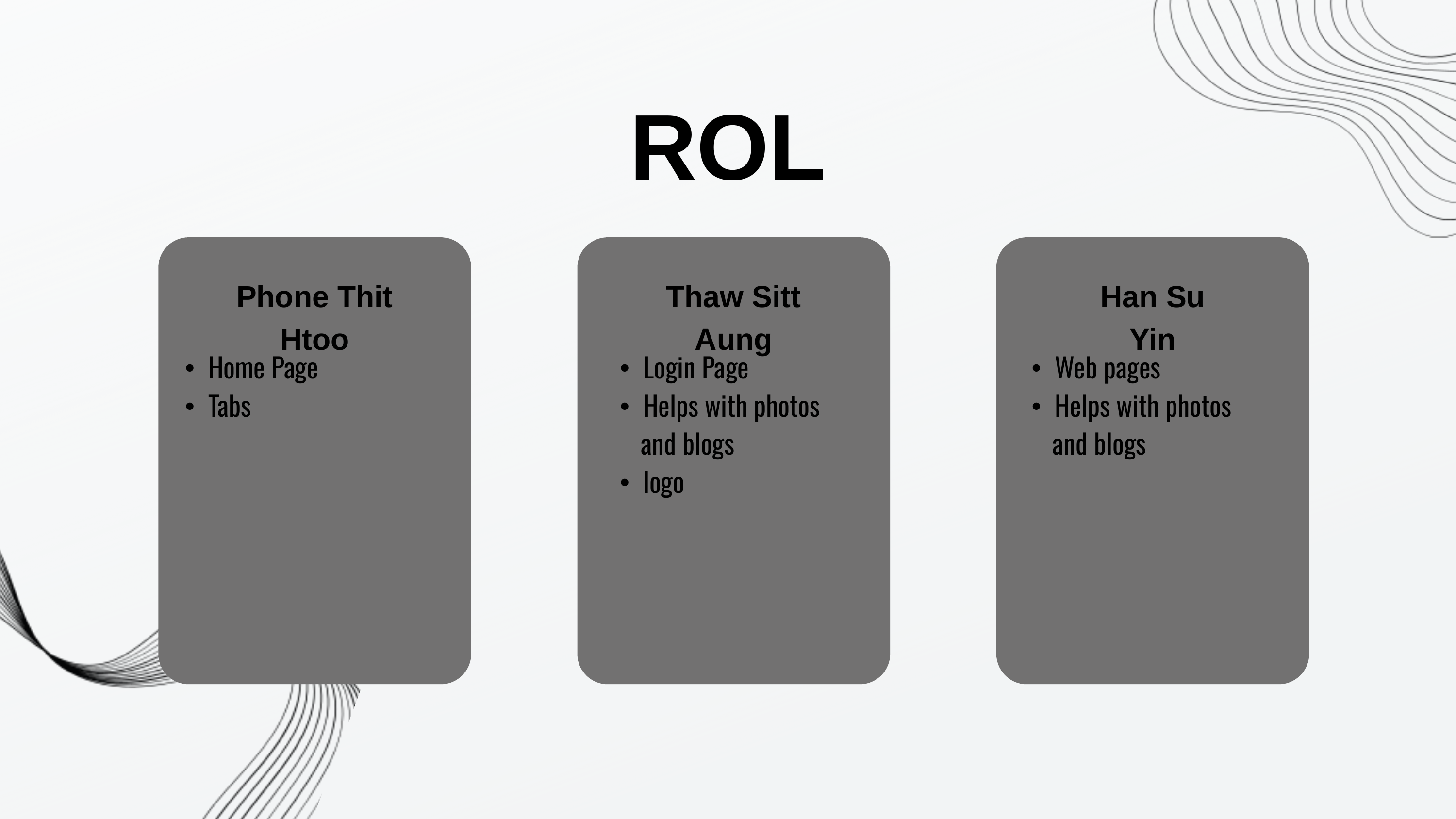

ROLES

Han Su Yin

Phone Thit Htoo

Thaw Sitt Aung

Home Page
Tabs
Login Page
Helps with photos
       and blogs
logo

Web pages
Helps with photos
       and blogs